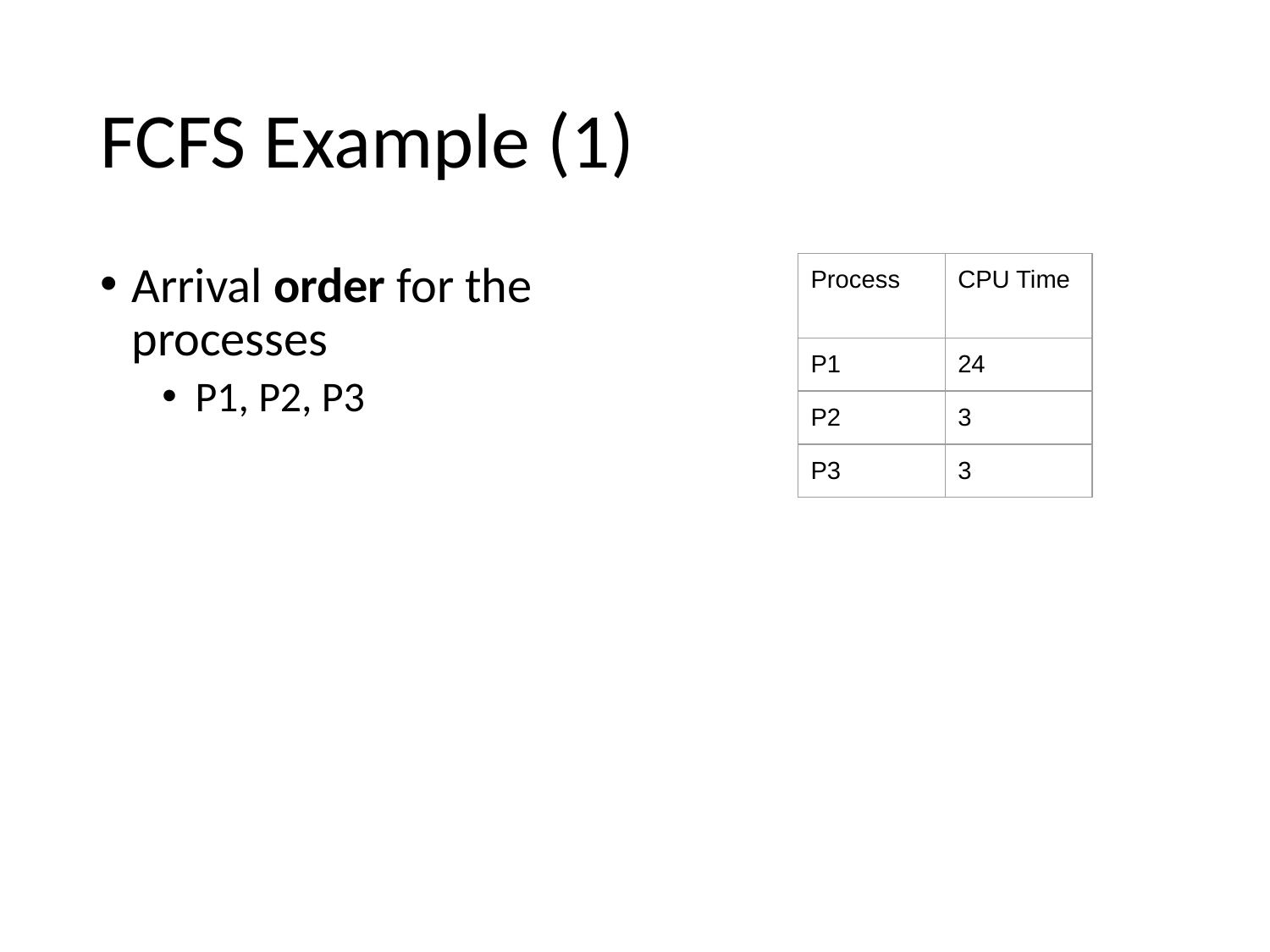

# FCFS Example (1)
Arrival order for the processes
P1, P2, P3

| Process | CPU Time |
| --- | --- |
| P1 | 24 |
| P2 | 3 |
| P3 | 3 |